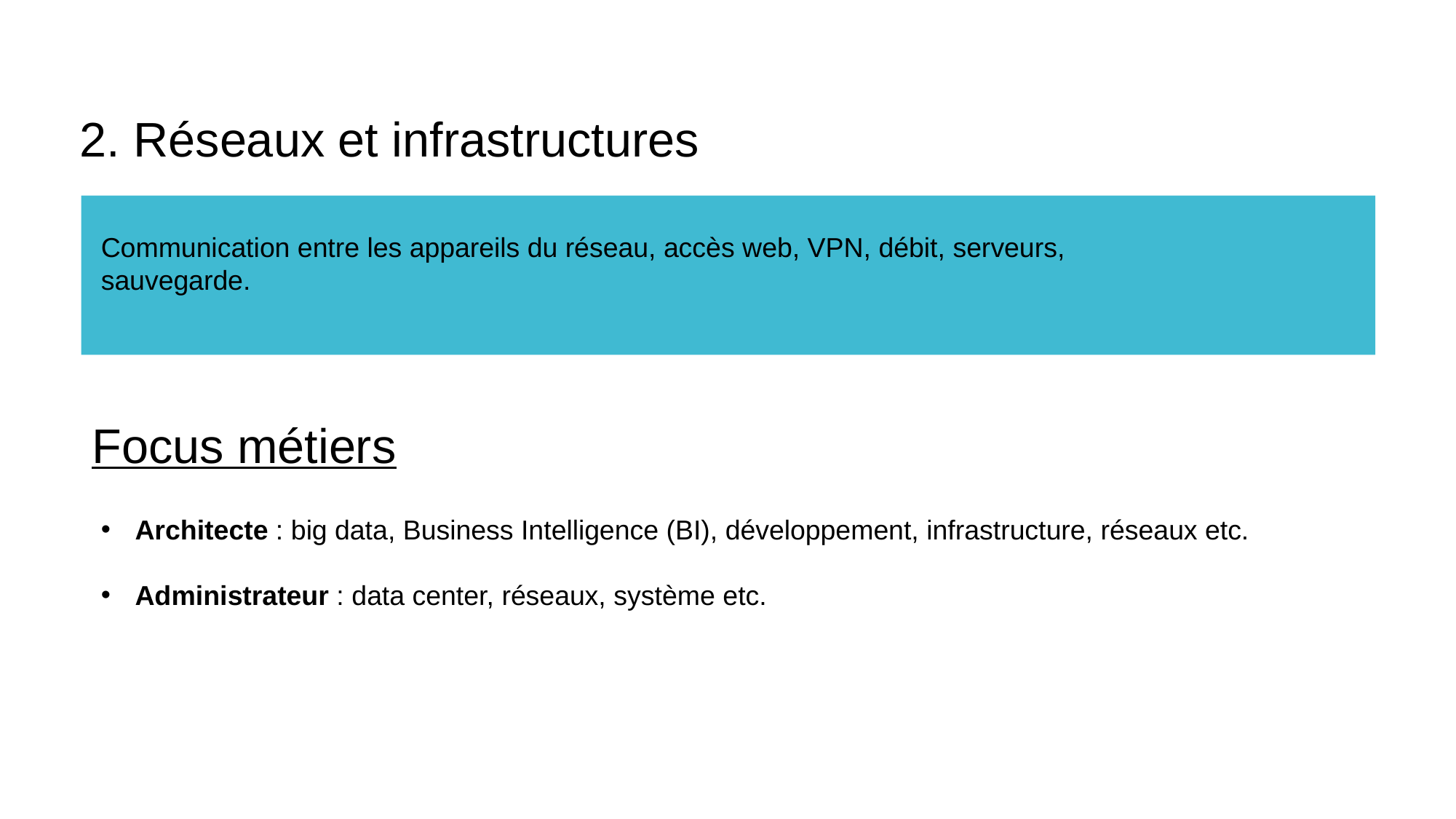

2. Réseaux et infrastructures

Communication entre les appareils du réseau, accès web, VPN, débit, serveurs, sauvegarde.
Focus métiers
Architecte : big data, Business Intelligence (BI), développement, infrastructure, réseaux etc.

Administrateur : data center, réseaux, système etc.